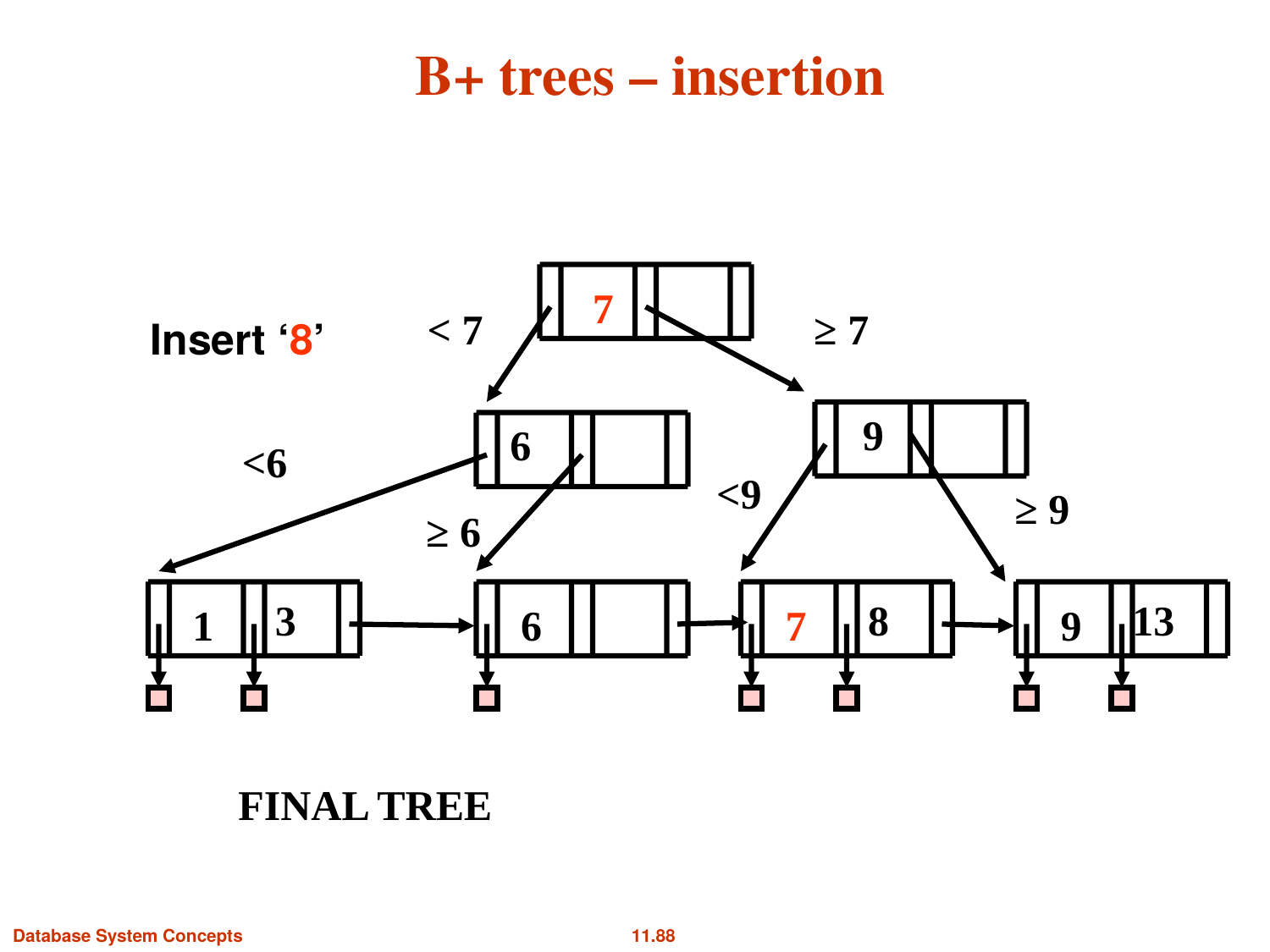

# B+ trees – insertion

7
< 7
≥ 7
Insert ‘8’

9

6
<6

<9
≥ 9
≥ 6

8
7

13
9

3
1
6

FINAL TREE